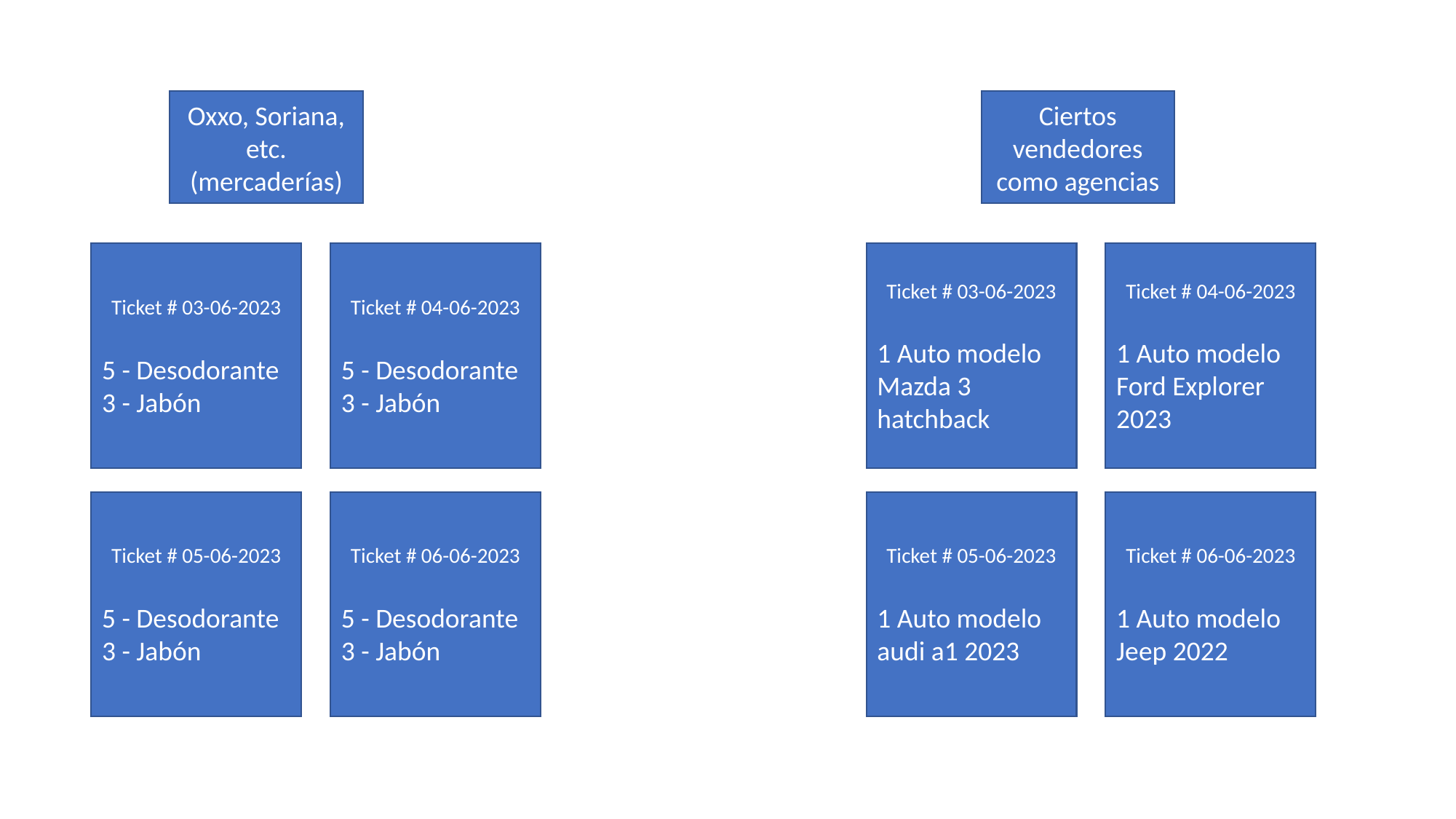

Oxxo, Soriana, etc. (mercaderías)
Ciertos vendedores como agencias
Ticket # 03-06-2023

5 - Desodorante
3 - Jabón
Ticket # 04-06-2023

5 - Desodorante
3 - Jabón
Ticket # 03-06-2023

1 Auto modelo Mazda 3 hatchback
Ticket # 04-06-2023

1 Auto modelo Ford Explorer 2023
Ticket # 05-06-2023

5 - Desodorante
3 - Jabón
Ticket # 06-06-2023

5 - Desodorante
3 - Jabón
Ticket # 05-06-2023

1 Auto modelo audi a1 2023
Ticket # 06-06-2023

1 Auto modelo Jeep 2022